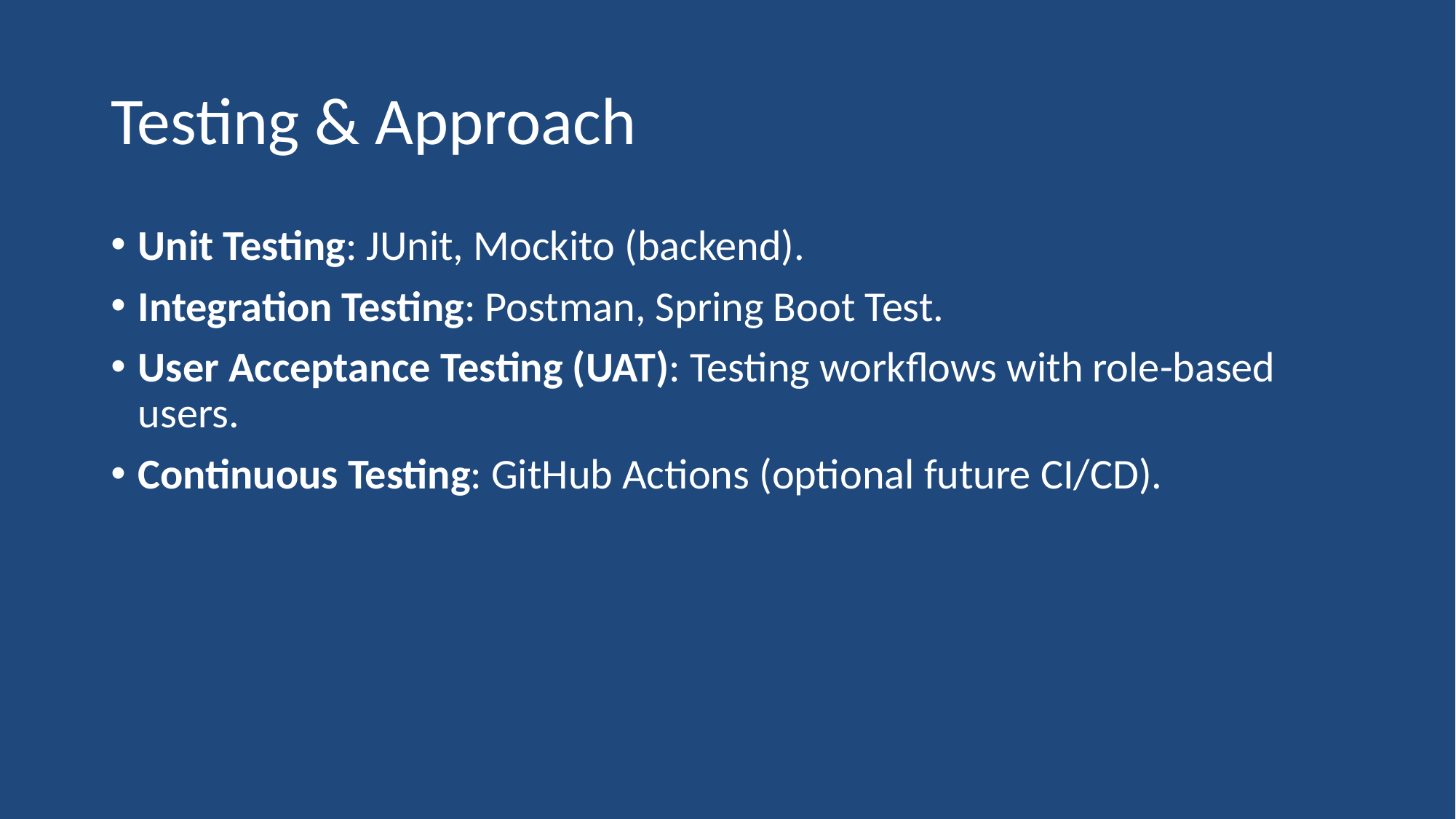

# Testing & Approach
Unit Testing: JUnit, Mockito (backend).
Integration Testing: Postman, Spring Boot Test.
User Acceptance Testing (UAT): Testing workflows with role-based users.
Continuous Testing: GitHub Actions (optional future CI/CD).